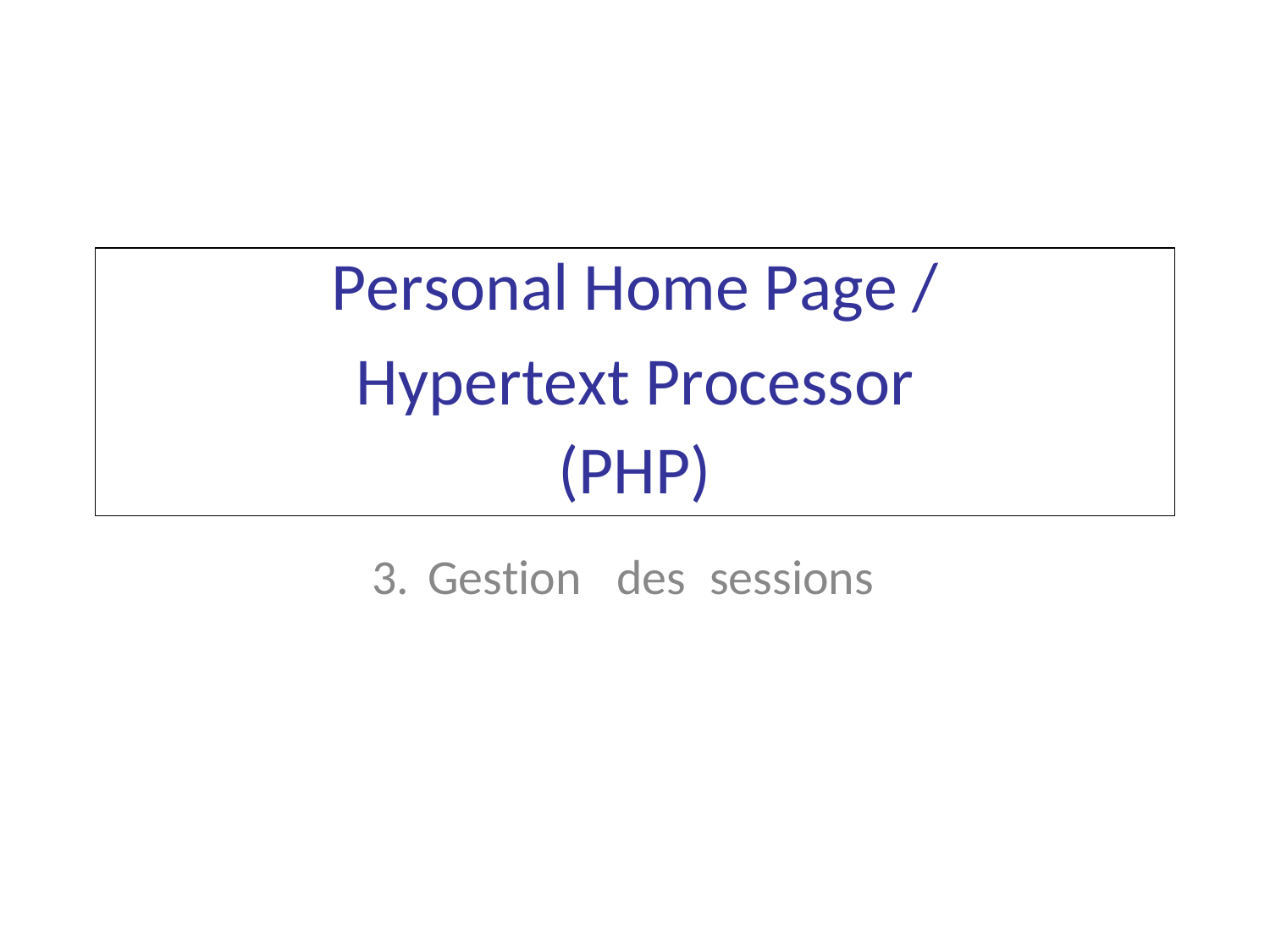

Personal Home Page /
Hypertext Processor
(PHP)
3.
Gestion
des
sessions